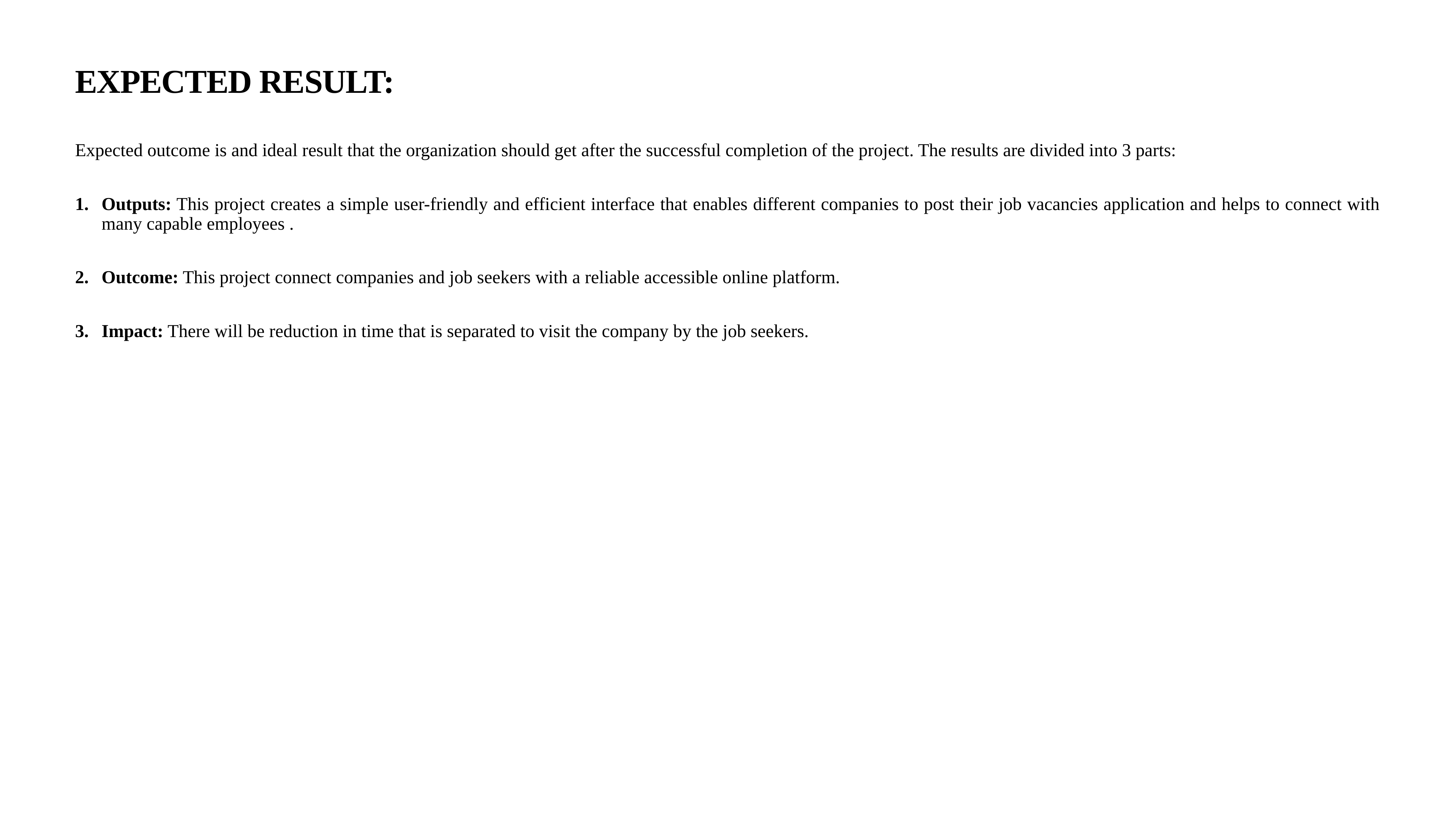

# EXPECTED RESULT:
Expected outcome is and ideal result that the organization should get after the successful completion of the project. The results are divided into 3 parts:
Outputs: This project creates a simple user-friendly and efficient interface that enables different companies to post their job vacancies application and helps to connect with many capable employees .
Outcome: This project connect companies and job seekers with a reliable accessible online platform.
Impact: There will be reduction in time that is separated to visit the company by the job seekers.